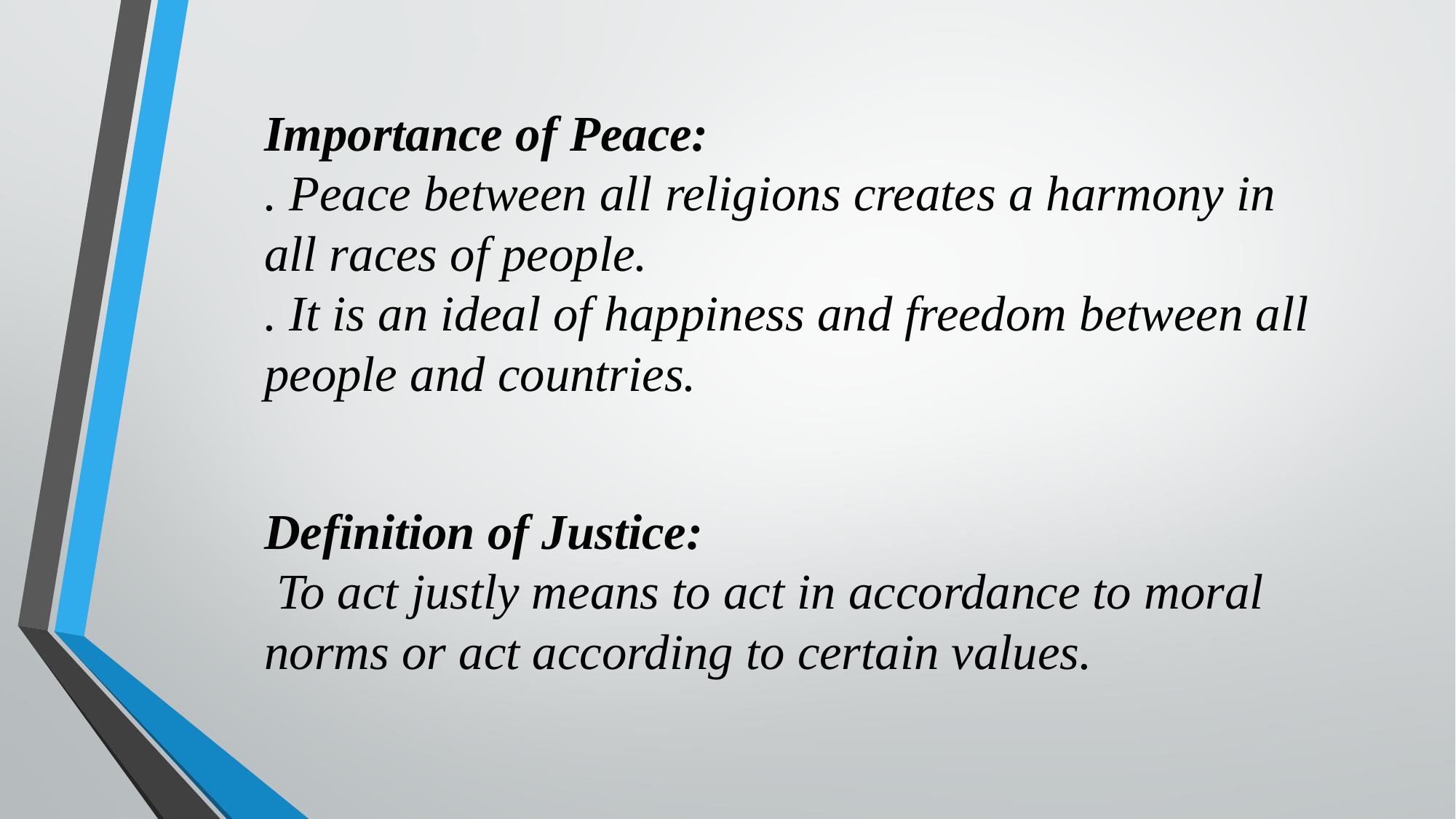

Importance of Peace:
. Peace between all religions creates a harmony in all races of people.
. It is an ideal of happiness and freedom between all people and countries.
Definition of Justice:
 To act justly means to act in accordance to moral norms or act according to certain values.